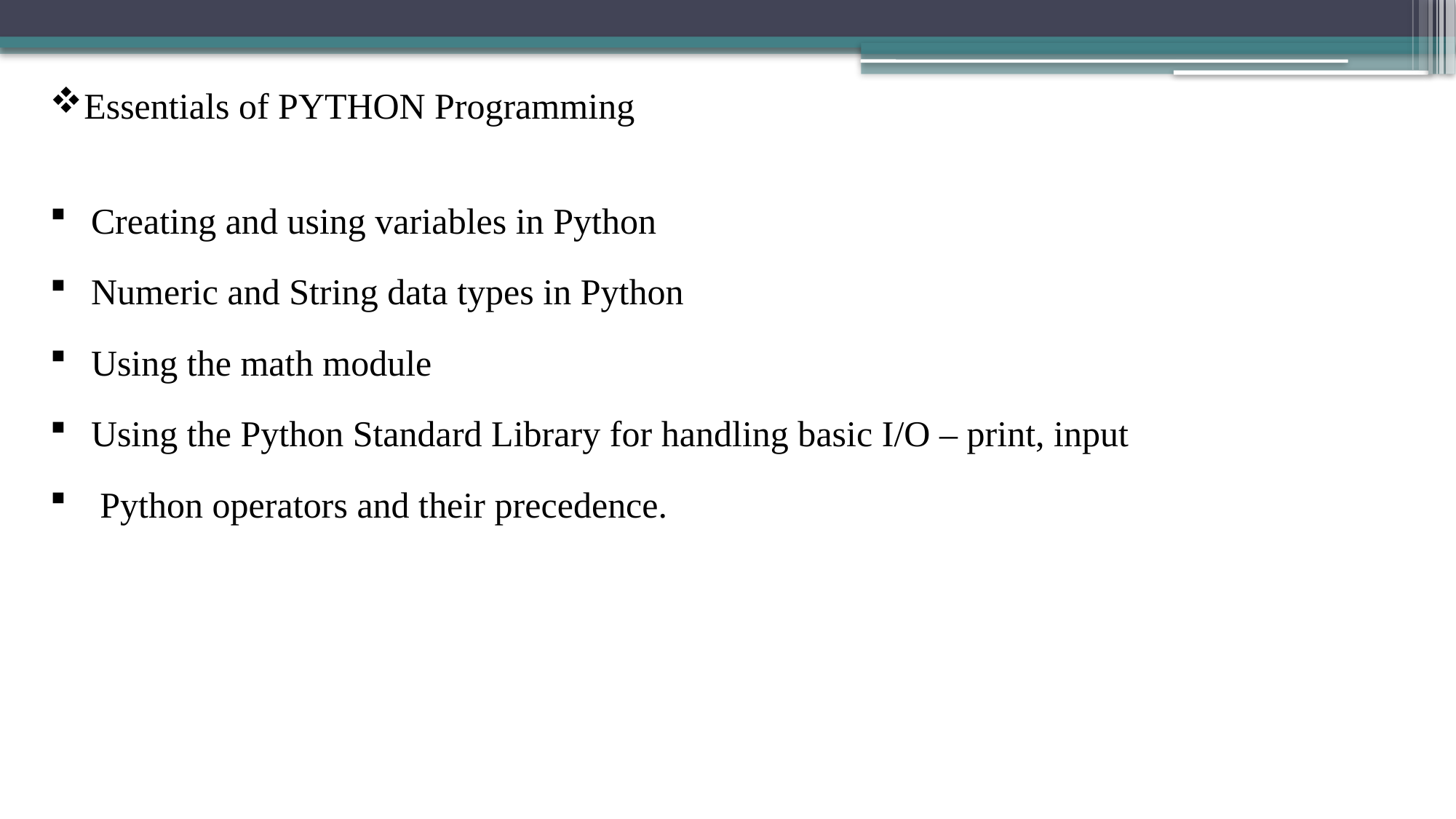

Essentials of PYTHON Programming

Creating and using variables in Python
Numeric and String data types in Python
Using the math module
Using the Python Standard Library for handling basic I/O – print, input
 Python operators and their precedence.